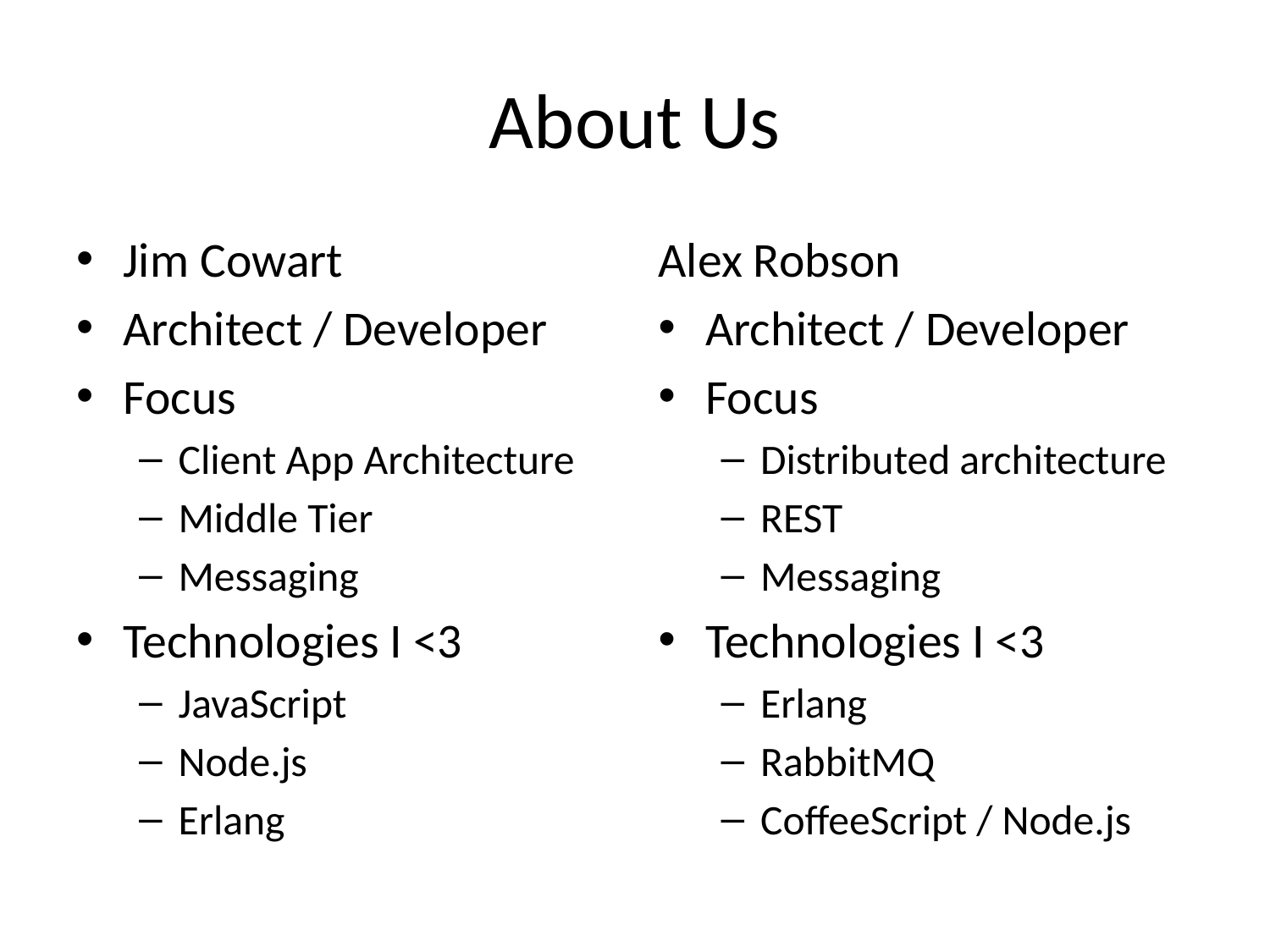

# About Us
Jim Cowart
Architect / Developer
Focus
Client App Architecture
Middle Tier
Messaging
Technologies I <3
JavaScript
Node.js
Erlang

Alex Robson
Architect / Developer
Focus
Distributed architecture
REST
Messaging
Technologies I <3
Erlang
RabbitMQ
CoffeeScript / Node.js